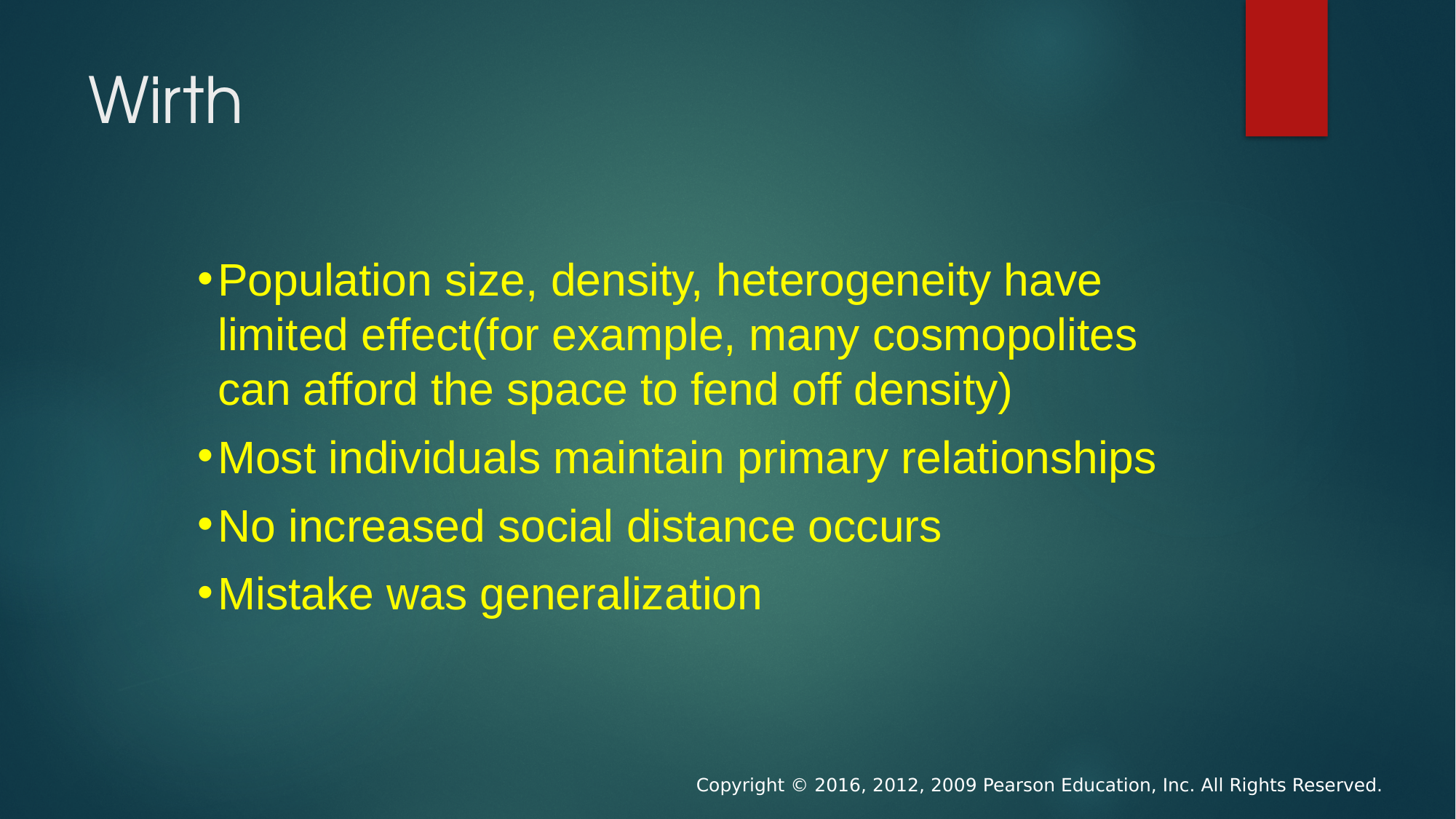

# Wirth
Population size, density, heterogeneity have limited effect(for example, many cosmopolites can afford the space to fend off density)
Most individuals maintain primary relationships
No increased social distance occurs
Mistake was generalization